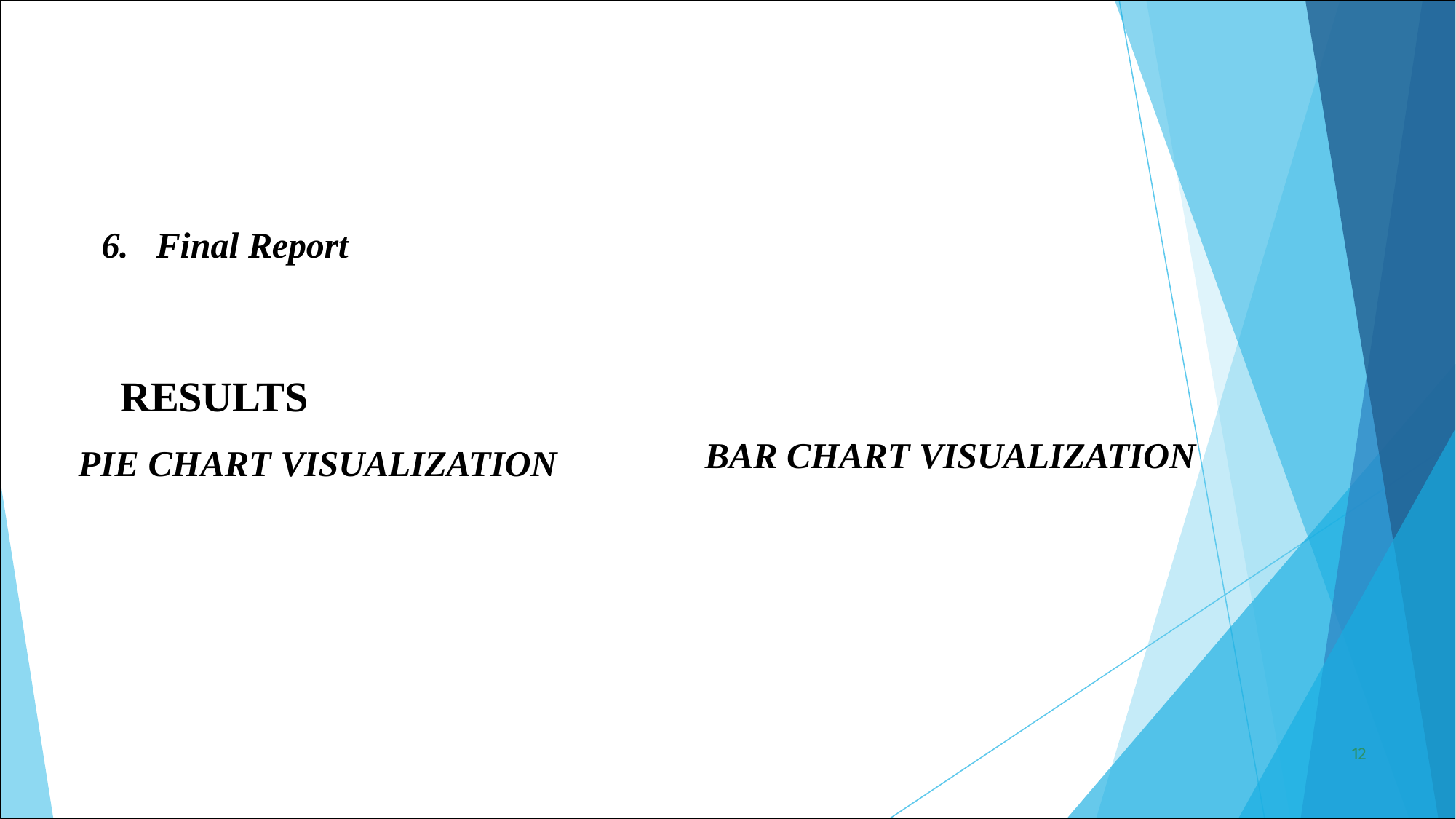

# 6.	Final Report
RESULTS
PIE CHART VISUALIZATION
BAR CHART VISUALIZATION
12